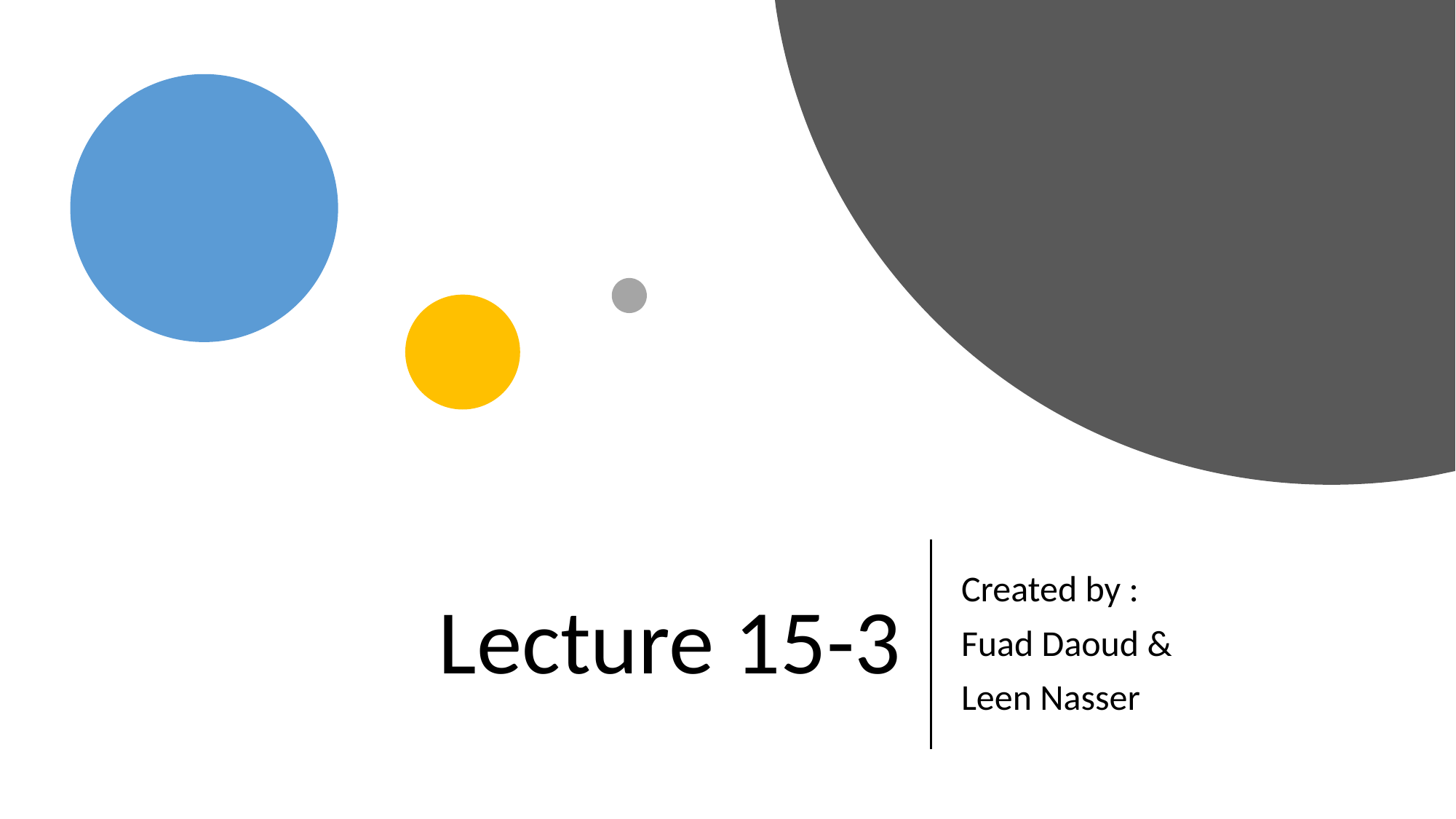

# Lecture 15-3
Created by :
Fuad Daoud &
Leen Nasser